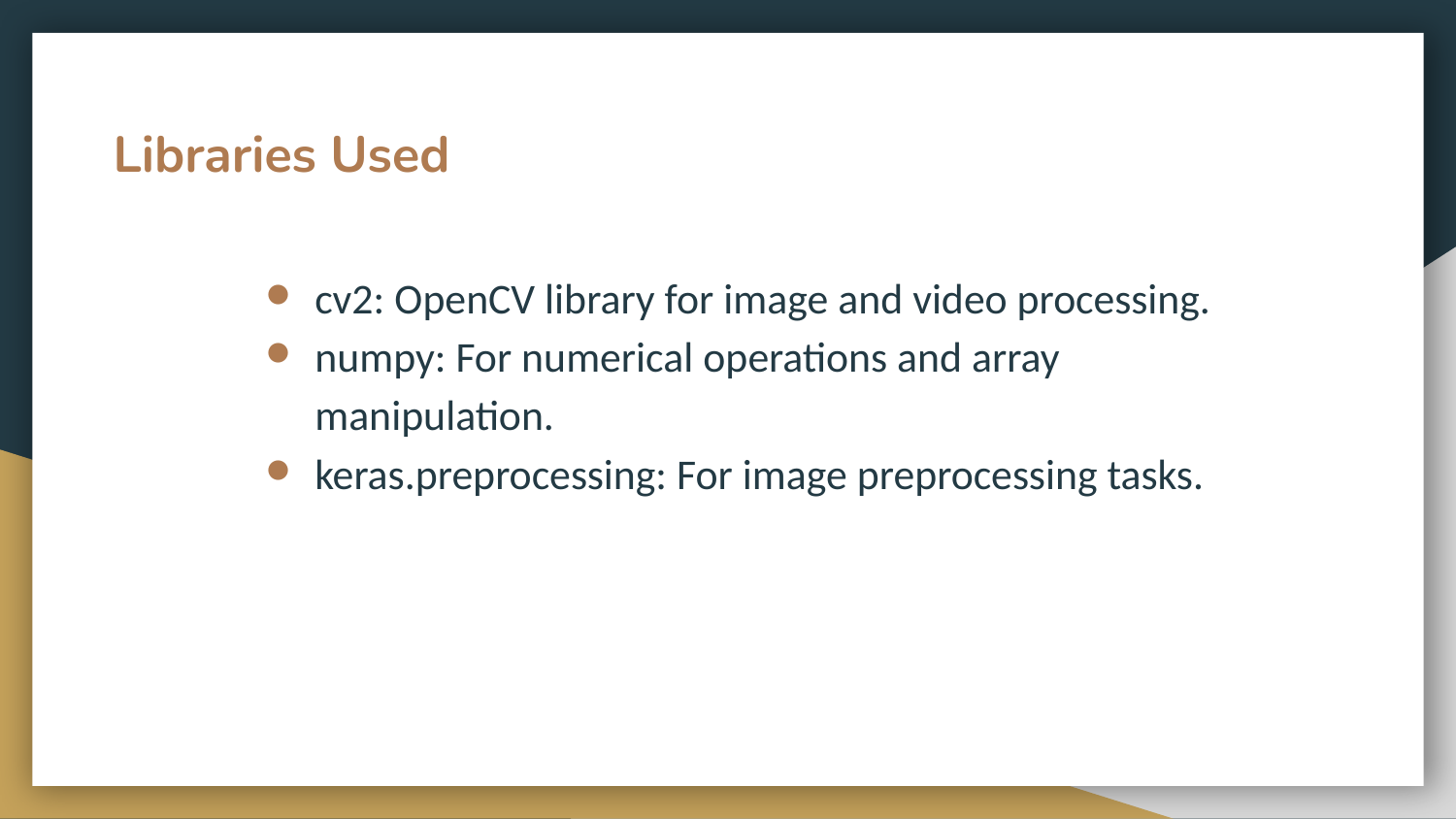

Libraries Used
cv2: OpenCV library for image and video processing.
numpy: For numerical operations and array manipulation.
keras.preprocessing: For image preprocessing tasks.